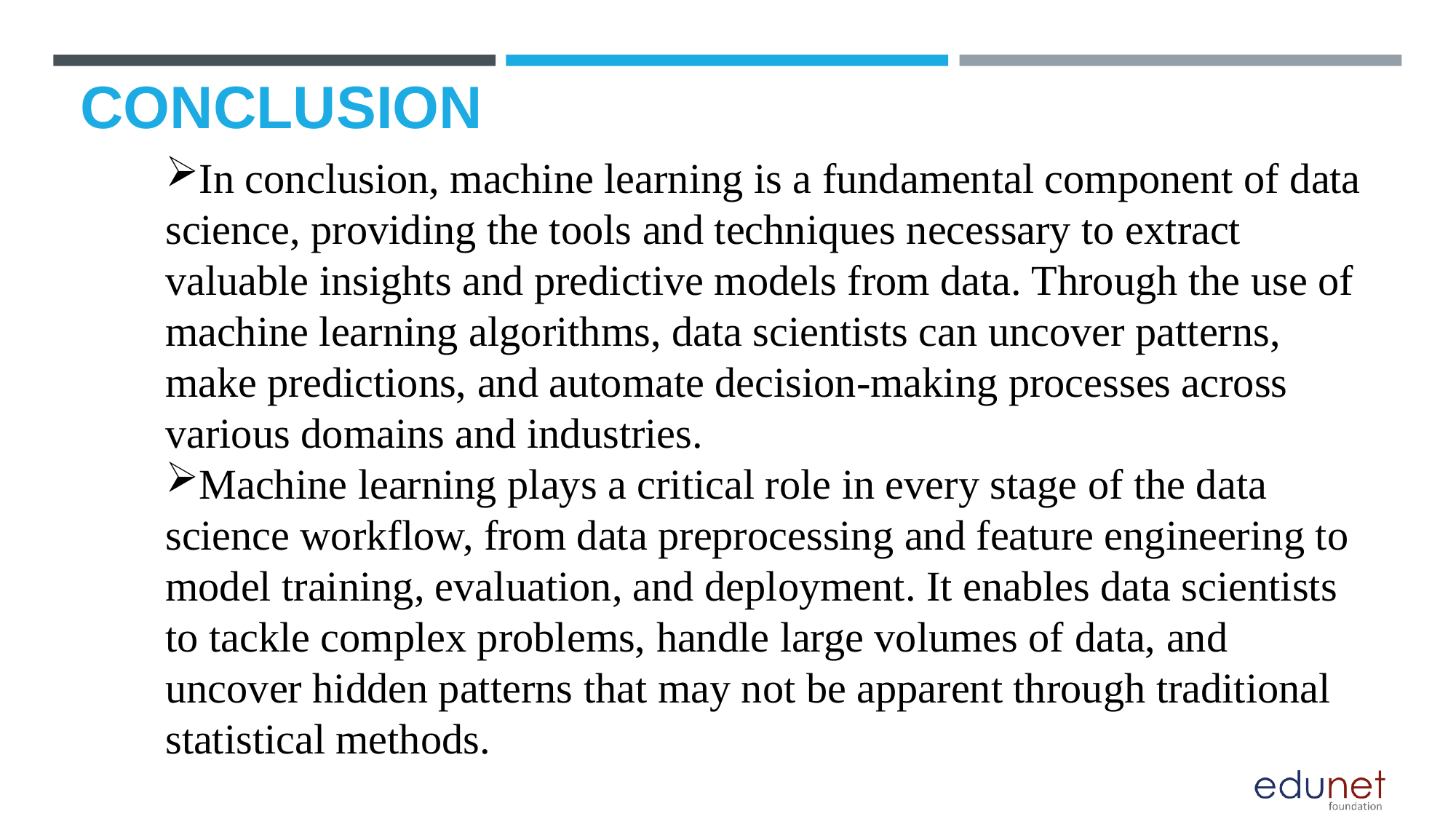

# CONCLUSION
In conclusion, machine learning is a fundamental component of data science, providing the tools and techniques necessary to extract valuable insights and predictive models from data. Through the use of machine learning algorithms, data scientists can uncover patterns, make predictions, and automate decision-making processes across various domains and industries.
Machine learning plays a critical role in every stage of the data science workflow, from data preprocessing and feature engineering to model training, evaluation, and deployment. It enables data scientists to tackle complex problems, handle large volumes of data, and uncover hidden patterns that may not be apparent through traditional statistical methods.